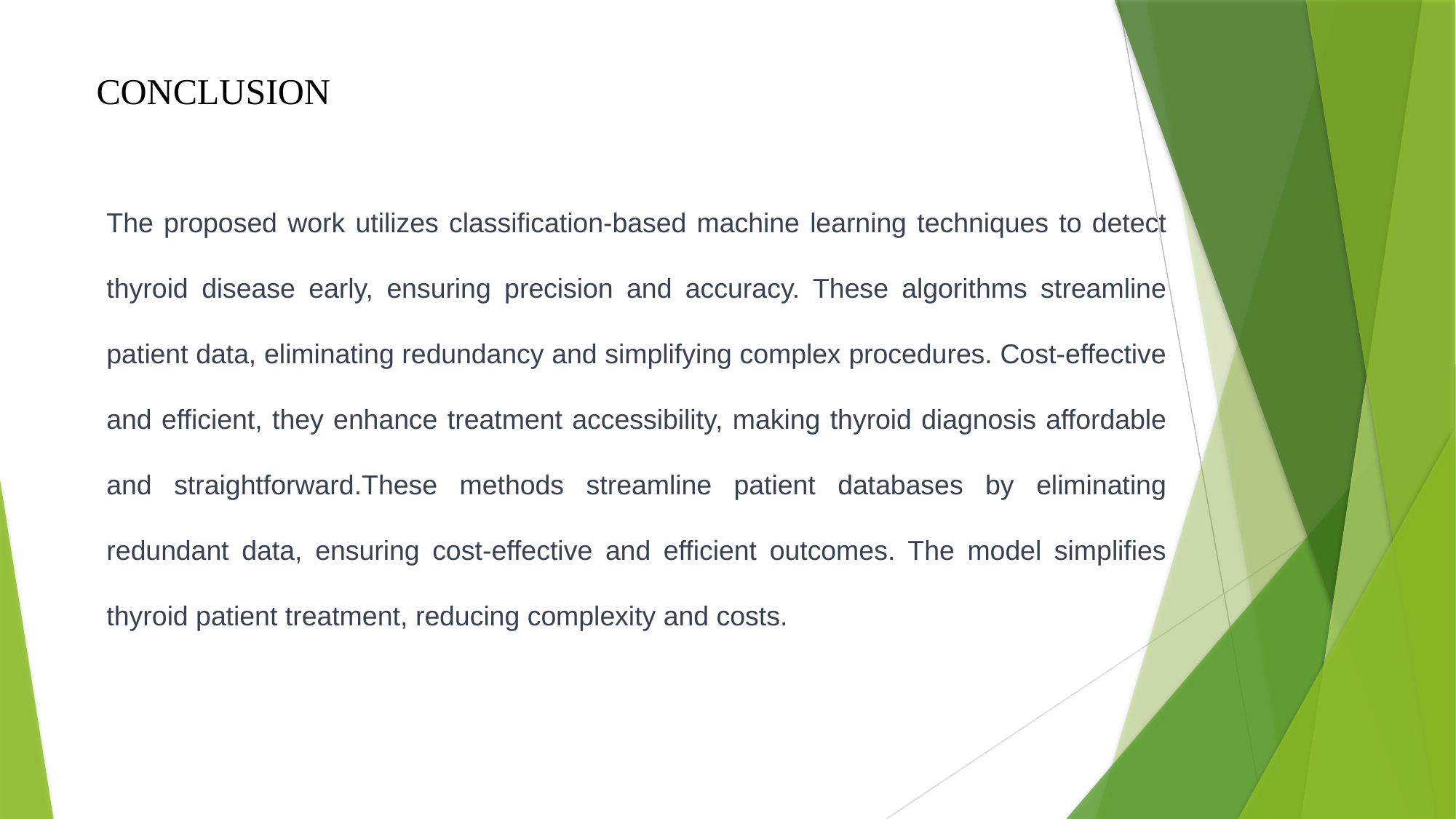

CONCLUSION
The proposed work utilizes classification-based machine learning techniques to detect thyroid disease early, ensuring precision and accuracy. These algorithms streamline patient data, eliminating redundancy and simplifying complex procedures. Cost-effective and efficient, they enhance treatment accessibility, making thyroid diagnosis affordable and straightforward.These methods streamline patient databases by eliminating redundant data, ensuring cost-effective and efficient outcomes. The model simplifies thyroid patient treatment, reducing complexity and costs.